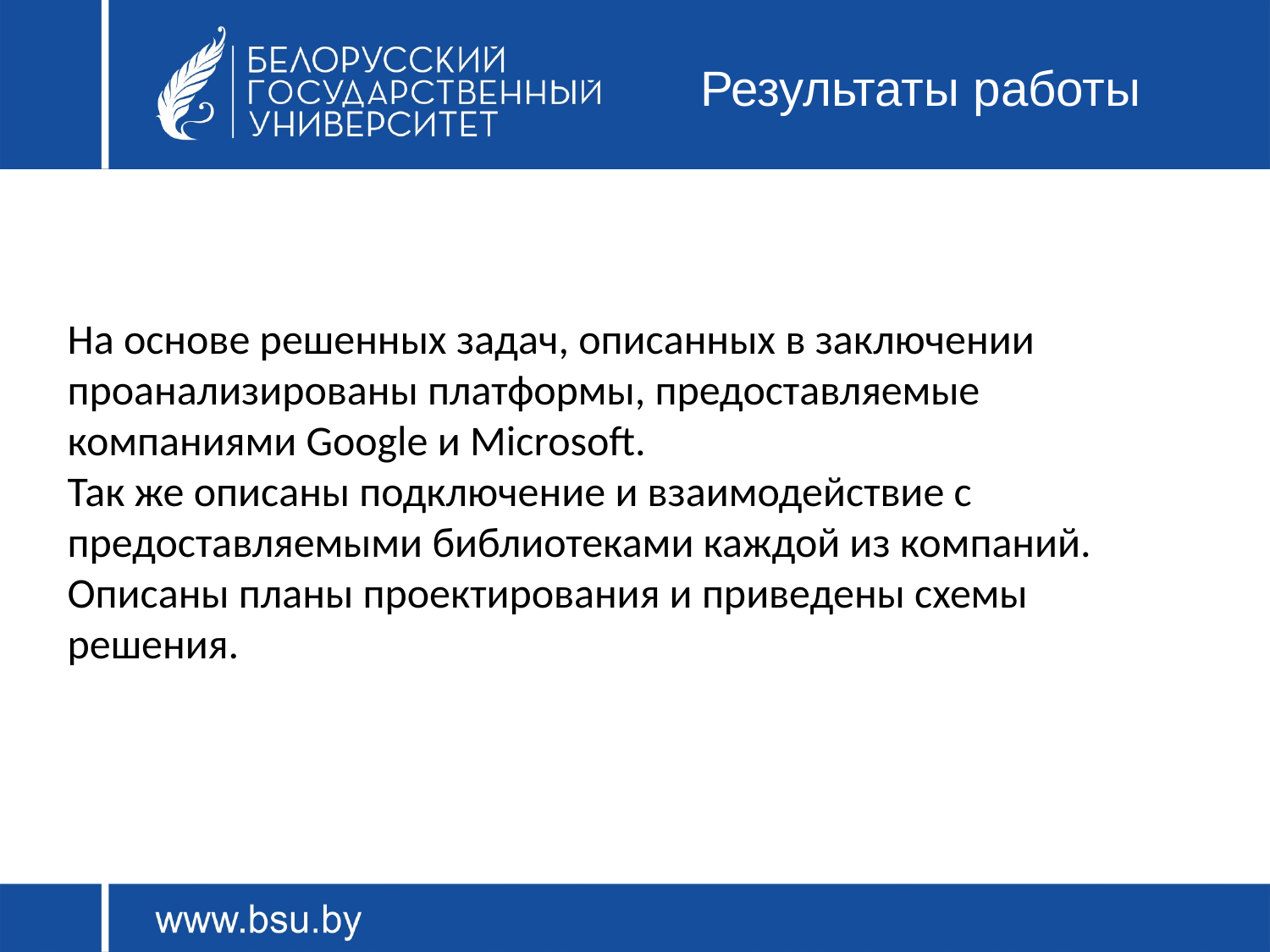

# Результаты работы
На основе решенных задач, описанных в заключении проанализированы платформы, предоставляемые компаниями Google и Microsoft.
Так же описаны подключение и взаимодействие с предоставляемыми библиотеками каждой из компаний. Описаны планы проектирования и приведены схемы решения.